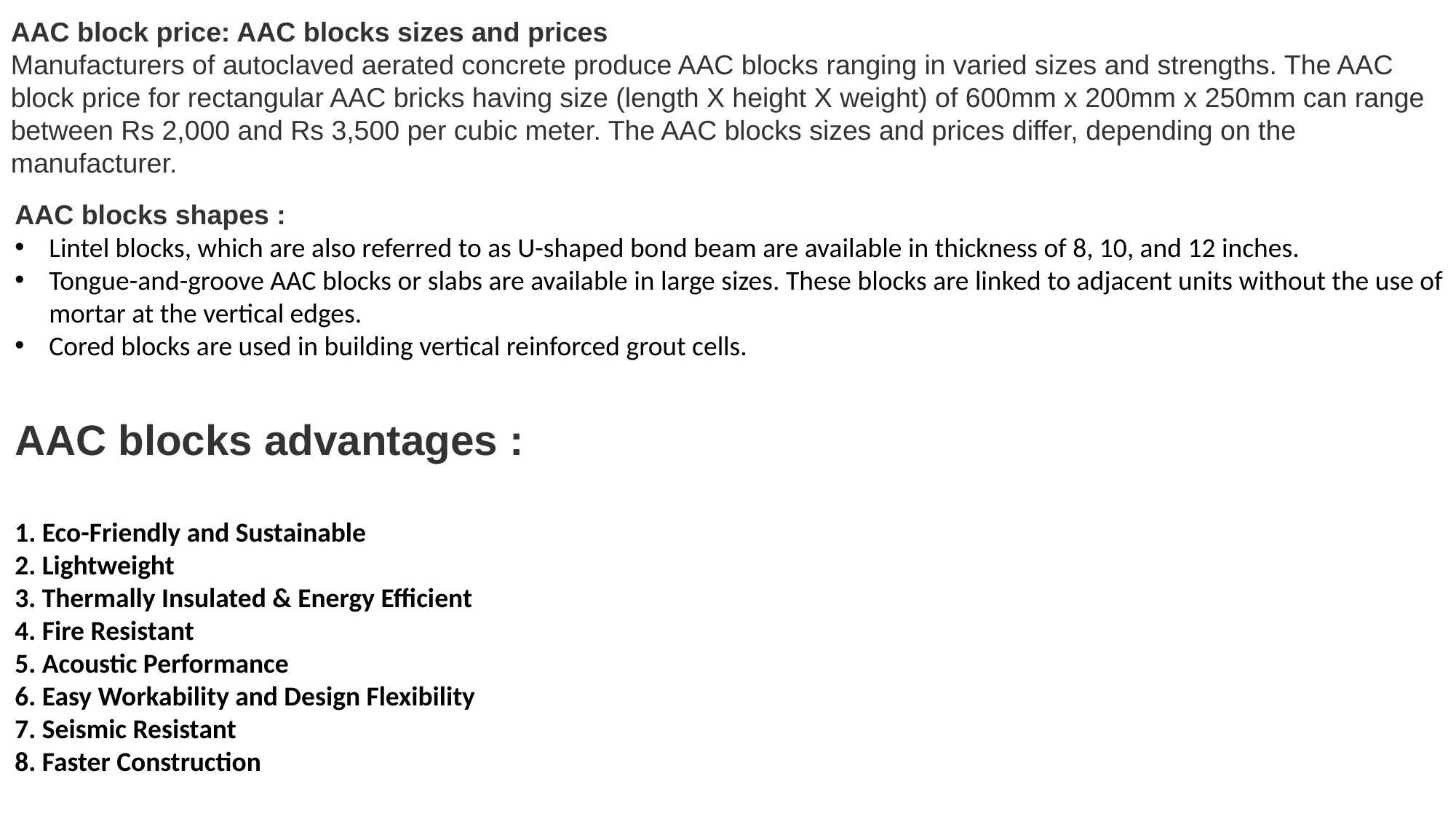

AAC block price: AAC blocks sizes and prices
Manufacturers of autoclaved aerated concrete produce AAC blocks ranging in varied sizes and strengths. The AAC block price for rectangular AAC bricks having size (length X height X weight) of 600mm x 200mm x 250mm can range between Rs 2,000 and Rs 3,500 per cubic meter. The AAC blocks sizes and prices differ, depending on the manufacturer.
AAC blocks shapes :
Lintel blocks, which are also referred to as U-shaped bond beam are available in thickness of 8, 10, and 12 inches.
Tongue-and-groove AAC blocks or slabs are available in large sizes. These blocks are linked to adjacent units without the use of mortar at the vertical edges.
Cored blocks are used in building vertical reinforced grout cells.

AAC blocks advantages :

1. Eco-Friendly and Sustainable
2. Lightweight
3. Thermally Insulated & Energy Efficient
4. Fire Resistant
5. Acoustic Performance
6. Easy Workability and Design Flexibility
7. Seismic Resistant
8. Faster Construction